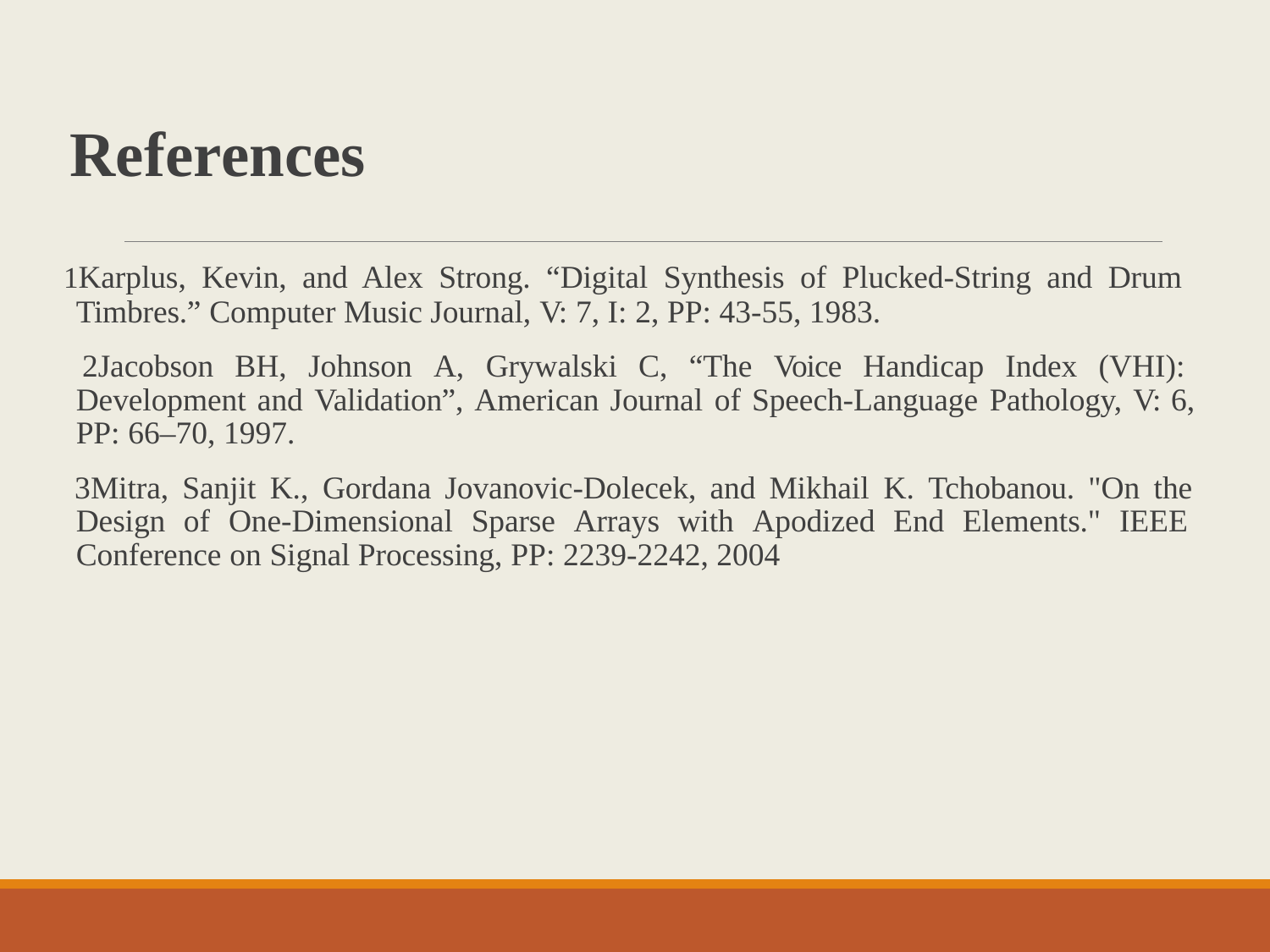

# References

Karplus, Kevin, and Alex Strong. “Digital Synthesis of Plucked-String and Drum  Timbres.” Computer Music Journal, V: 7, I: 2, PP: 43-55, 1983.
Jacobson BH, Johnson A, Grywalski C, “The Voice Handicap Index (VHI):  Development and Validation”, American Journal of Speech-Language Pathology, V: 6,  PP: 66–70, 1997.
Mitra, Sanjit K., Gordana Jovanovic-Dolecek, and Mikhail K. Tchobanou. "On the  Design of One-Dimensional Sparse Arrays with Apodized End Elements." IEEE  Conference on Signal Processing, PP: 2239-2242, 2004